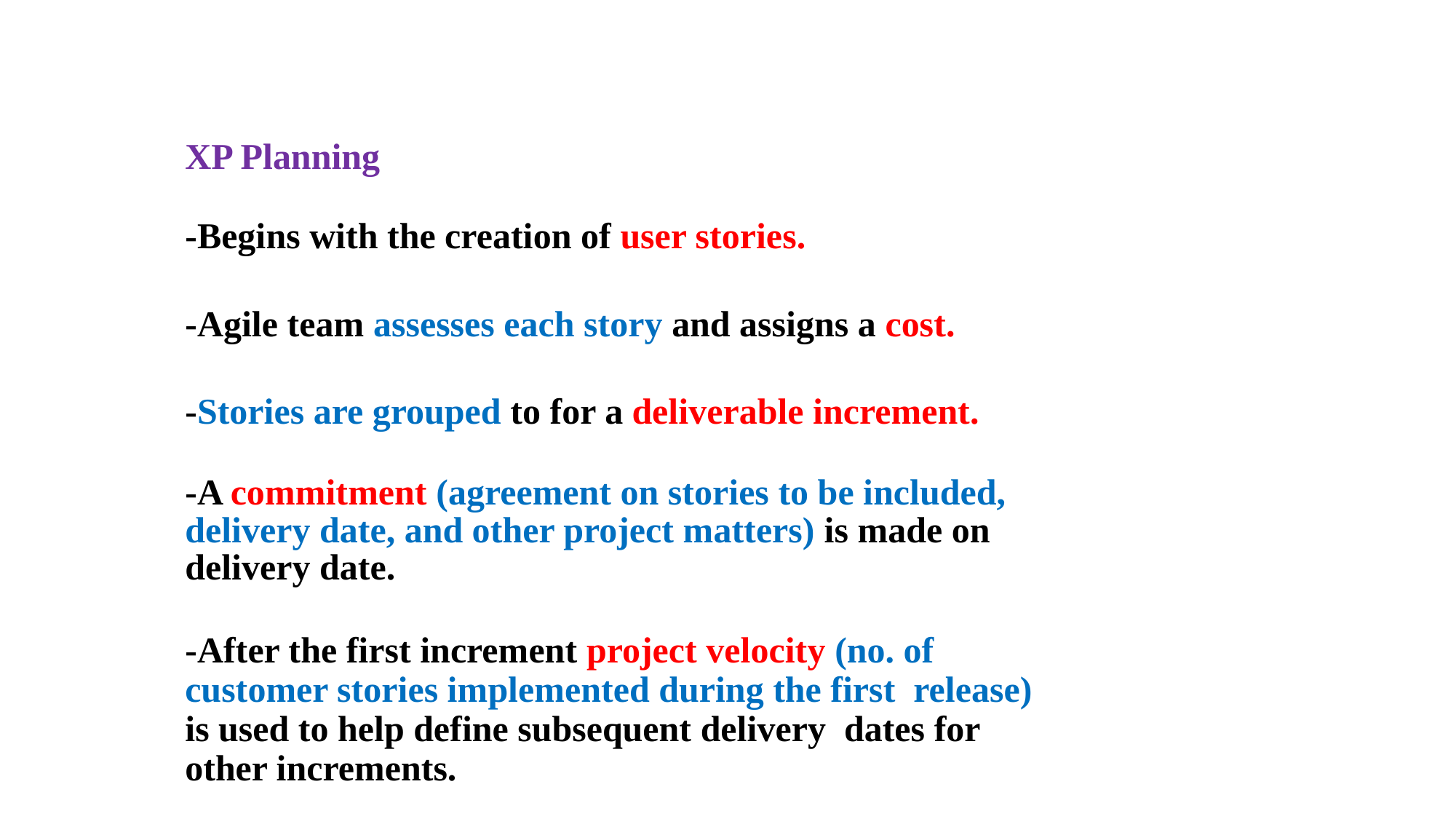

XP Planning

-Begins with the creation of user stories.

-Agile team assesses each story and assigns a cost.

-Stories are grouped to for a deliverable increment.

-A commitment (agreement on stories to be included,  delivery date, and other project matters) is made on  delivery date.

-After the first increment project velocity (no. of  customer stories implemented during the first  release) is used to help define subsequent delivery  dates for other increments.